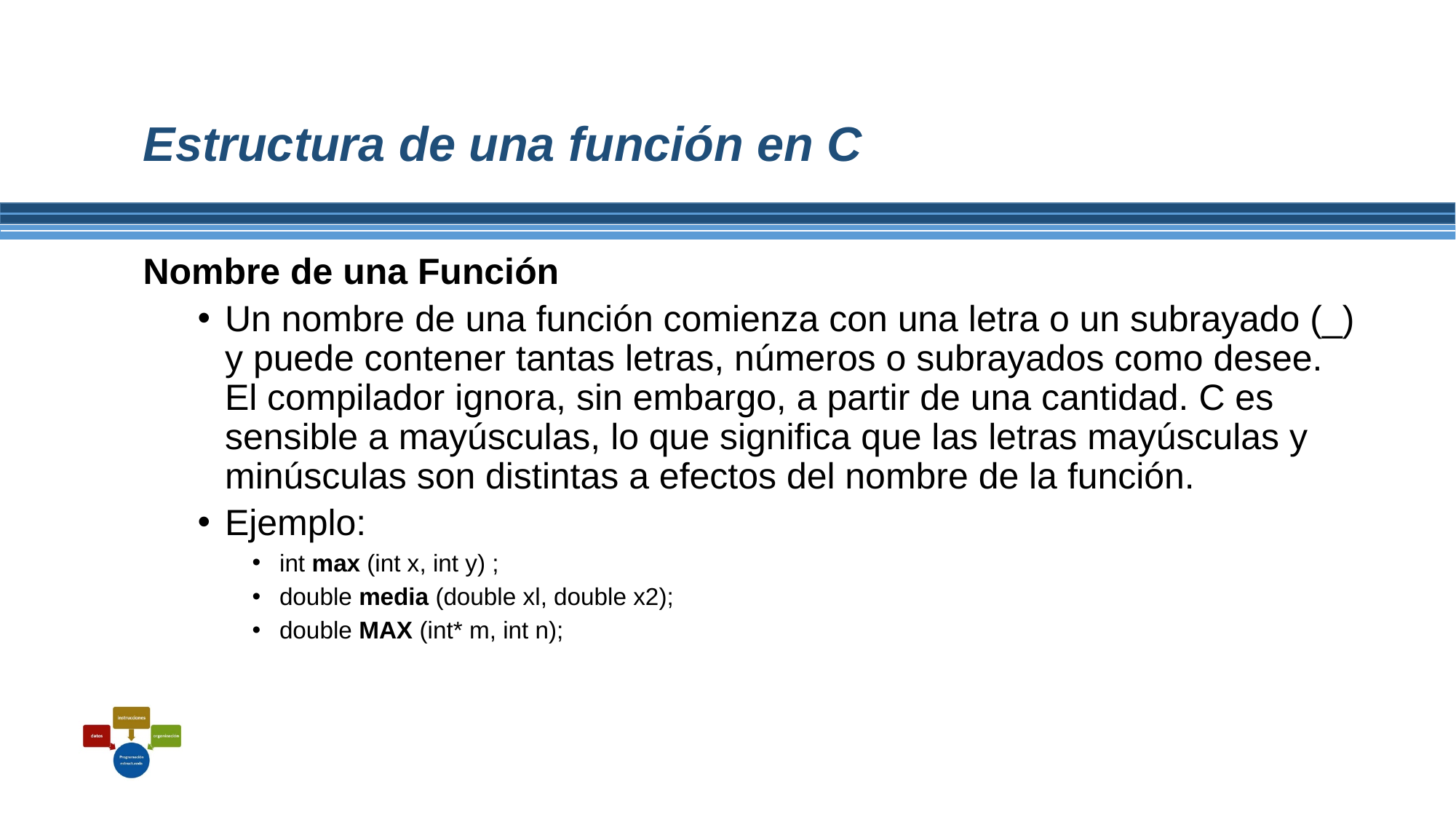

# Estructura de una función en C
Nombre de una Función
Un nombre de una función comienza con una letra o un subrayado (_) y puede contener tantas letras, números o subrayados como desee. El compilador ignora, sin embargo, a partir de una cantidad. C es sensible a mayúsculas, lo que significa que las letras mayúsculas y minúsculas son distintas a efectos del nombre de la función.
Ejemplo:
int max (int x, int y) ;
double media (double xl, double x2);
double MAX (int* m, int n);